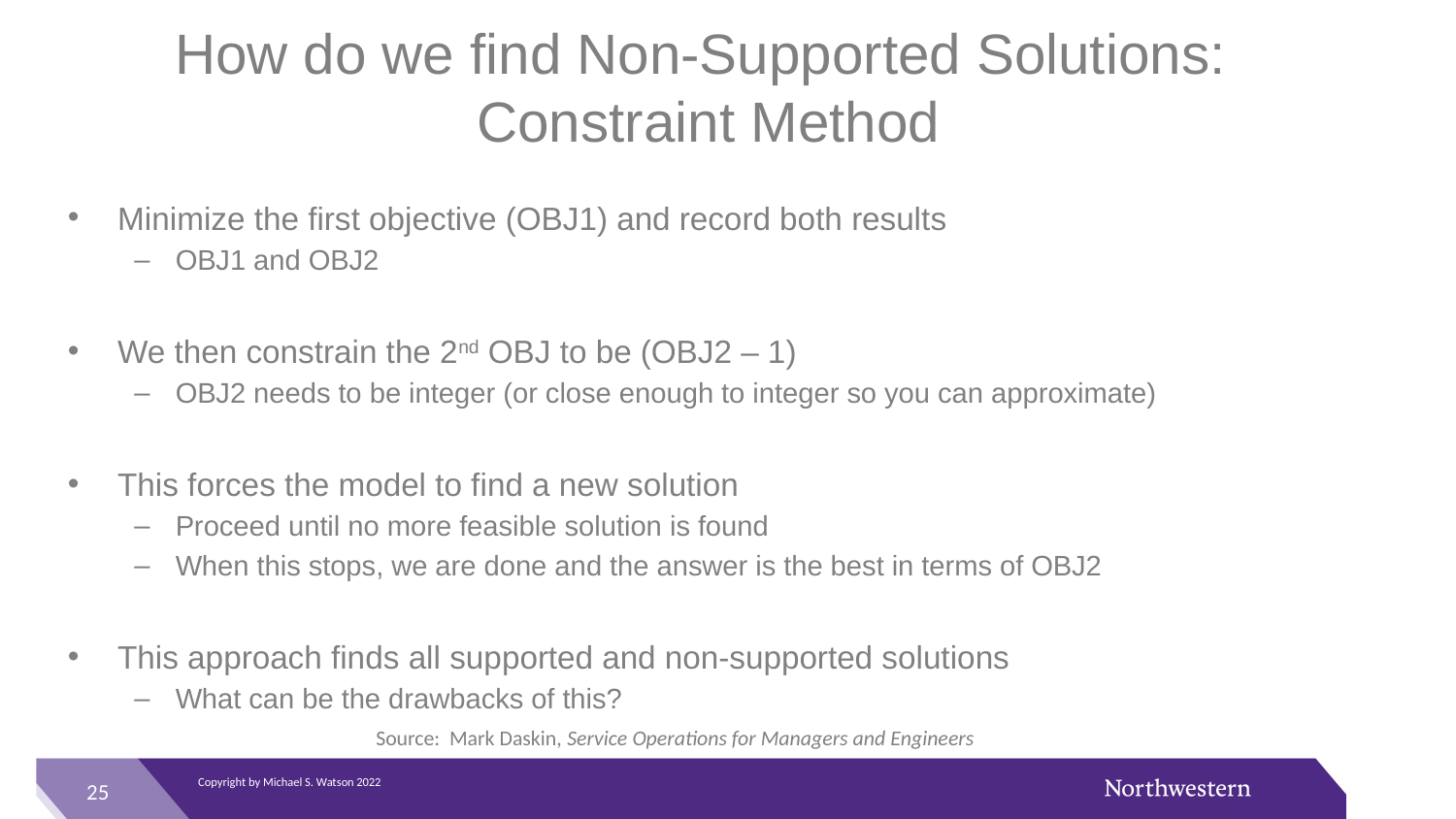

# How do we find Non-Supported Solutions: Constraint Method
Minimize the first objective (OBJ1) and record both results
OBJ1 and OBJ2

We then constrain the 2nd OBJ to be (OBJ2 – 1)
OBJ2 needs to be integer (or close enough to integer so you can approximate)

This forces the model to find a new solution
Proceed until no more feasible solution is found
When this stops, we are done and the answer is the best in terms of OBJ2

This approach finds all supported and non-supported solutions
What can be the drawbacks of this?

Source:  Mark Daskin, Service Operations for Managers and Engineers
25